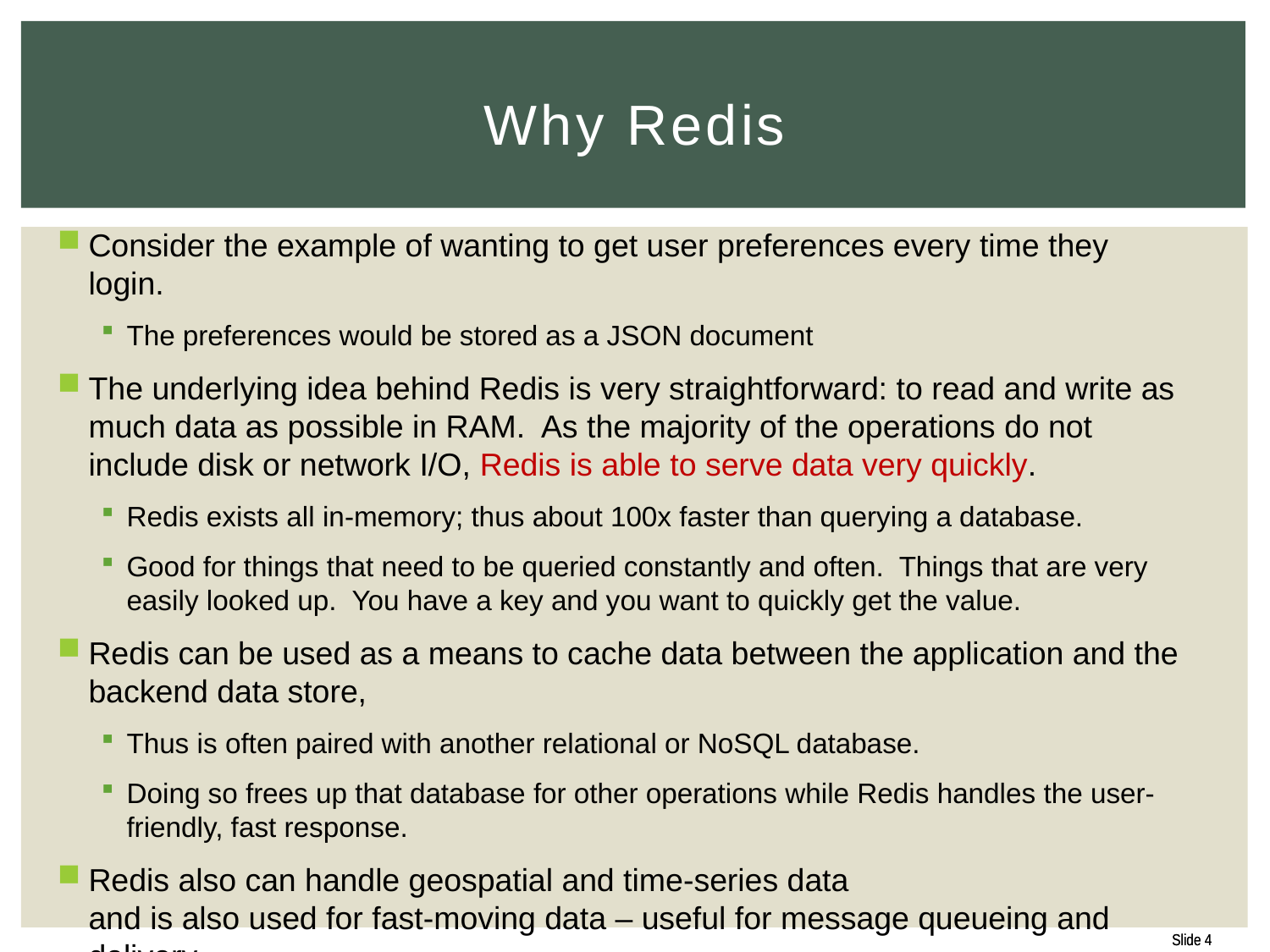

# Why Redis
Consider the example of wanting to get user preferences every time they login.
The preferences would be stored as a JSON document
The underlying idea behind Redis is very straightforward: to read and write as much data as possible in RAM.  As the majority of the operations do not include disk or network I/O, Redis is able to serve data very quickly.
Redis exists all in-memory; thus about 100x faster than querying a database.
Good for things that need to be queried constantly and often.  Things that are very easily looked up.  You have a key and you want to quickly get the value.
Redis can be used as a means to cache data between the application and the backend data store,
Thus is often paired with another relational or NoSQL database.
Doing so frees up that database for other operations while Redis handles the user-friendly, fast response.
Redis also can handle geospatial and time-series data
and is also used for fast-moving data – useful for message queueing and delivery